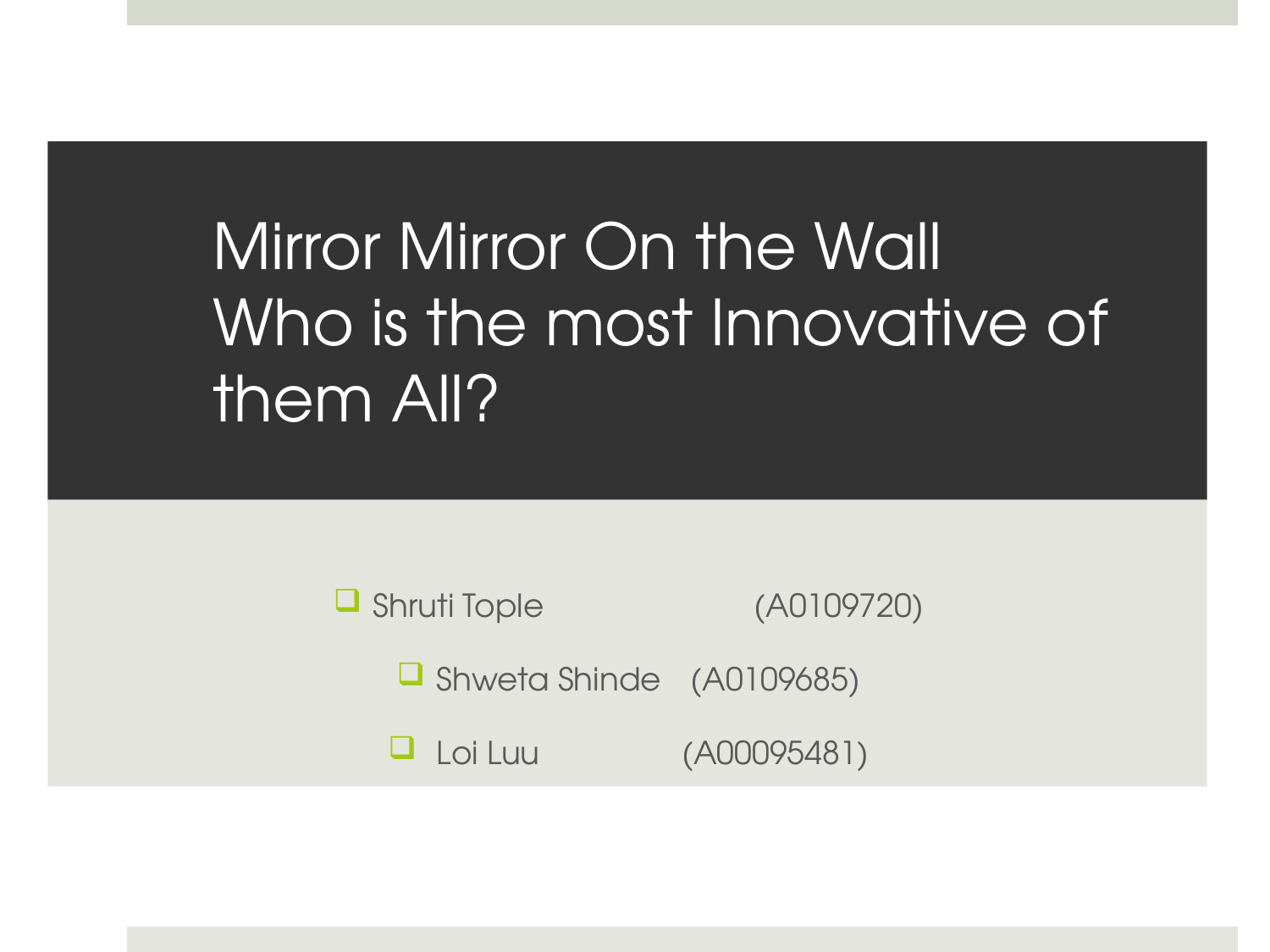

# Mirror Mirror On the Wall Who is the most Innovative of them All?

Shruti Tople 		(A0109720)
Shweta Shinde 	(A0109685)
 Loi Luu		(A00095481)